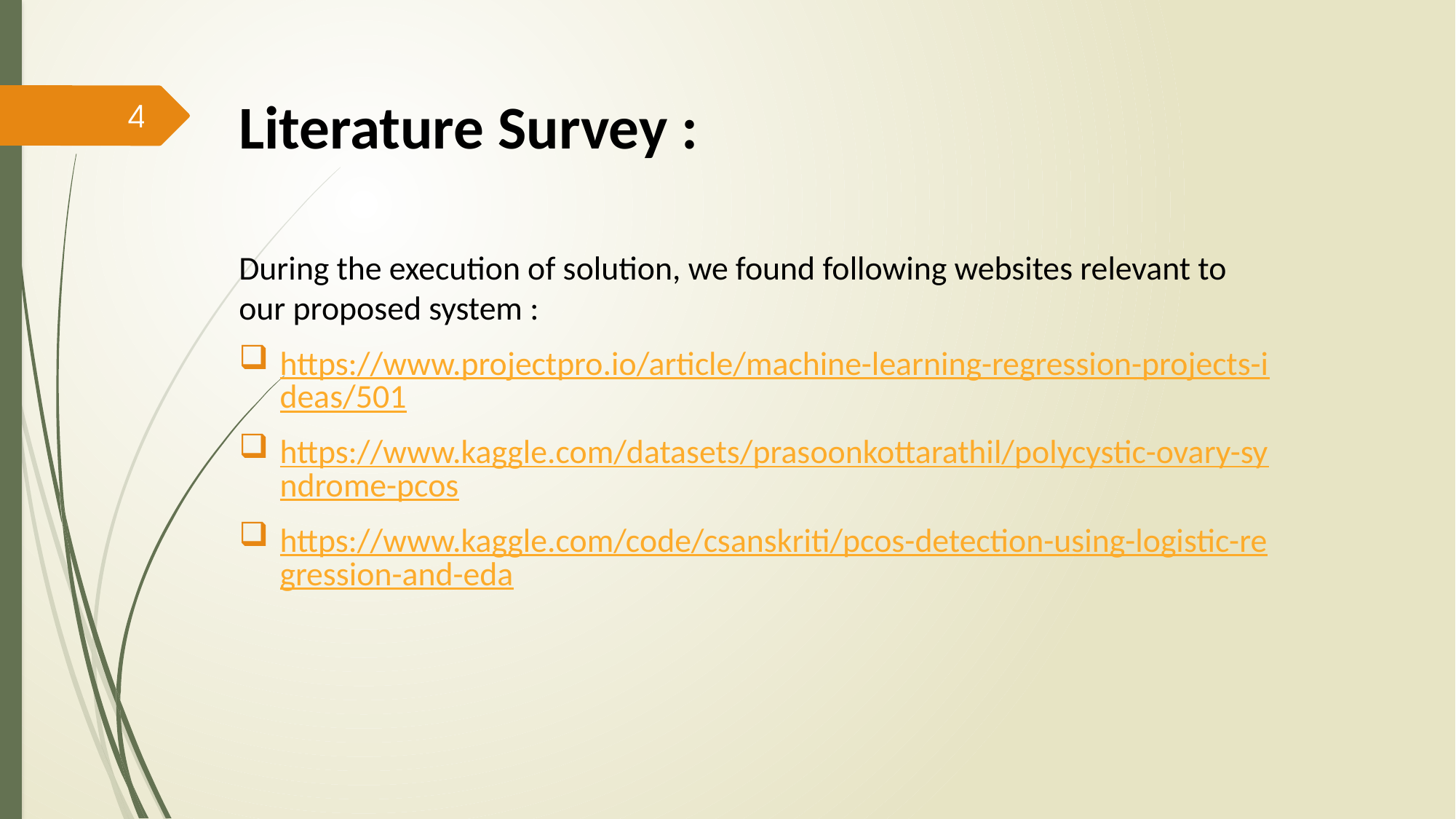

Literature Survey :

During the execution of solution, we found following websites relevant to our proposed system :
https://www.projectpro.io/article/machine-learning-regression-projects-ideas/501
https://www.kaggle.com/datasets/prasoonkottarathil/polycystic-ovary-syndrome-pcos
https://www.kaggle.com/code/csanskriti/pcos-detection-using-logistic-regression-and-eda

4